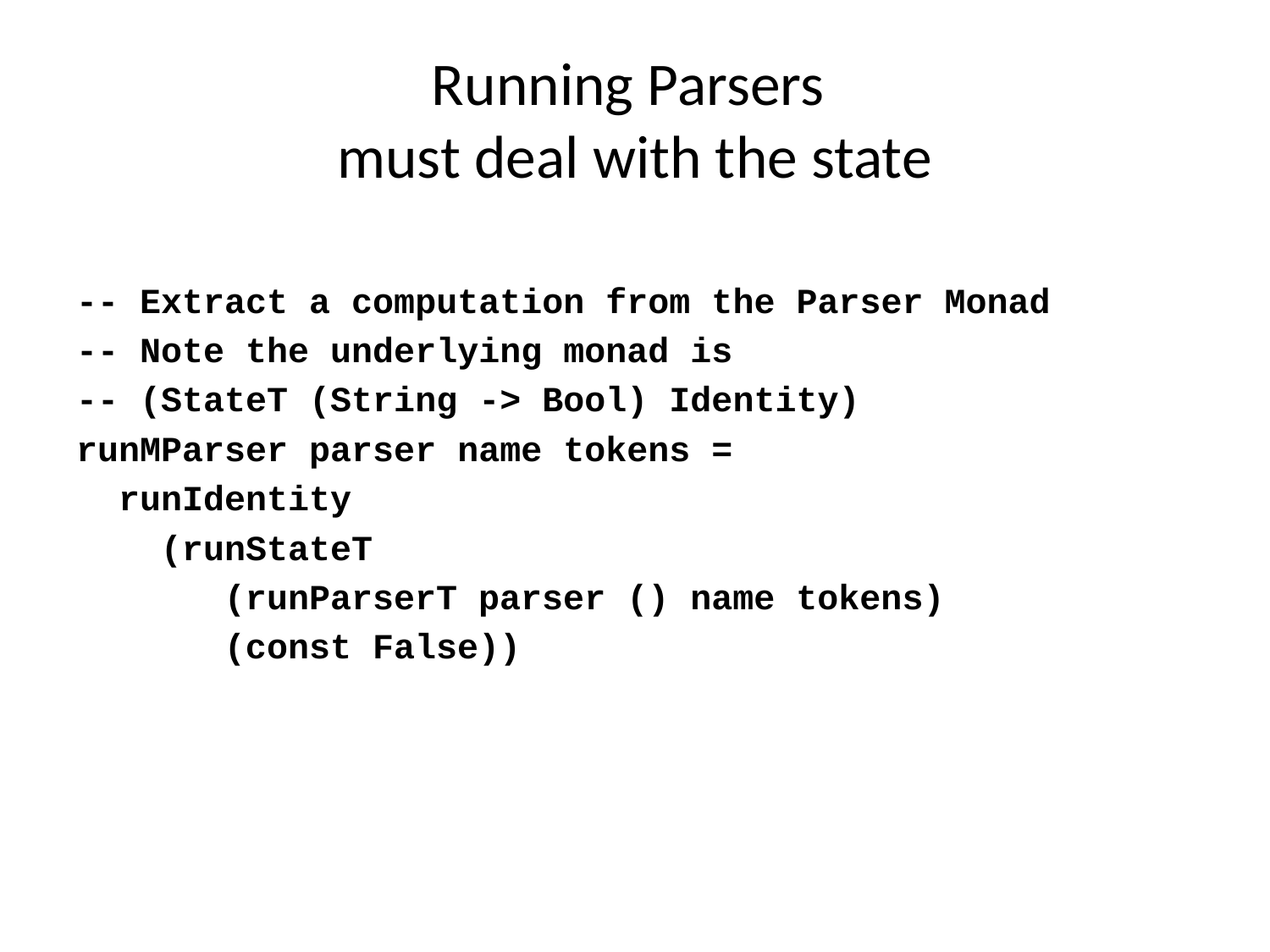

# Running Parsers must deal with the state

-- Extract a computation from the Parser Monad
-- Note the underlying monad is
-- (StateT (String -> Bool) Identity)
runMParser parser name tokens =
  runIdentity
    (runStateT
       (runParserT parser () name tokens)
       (const False))